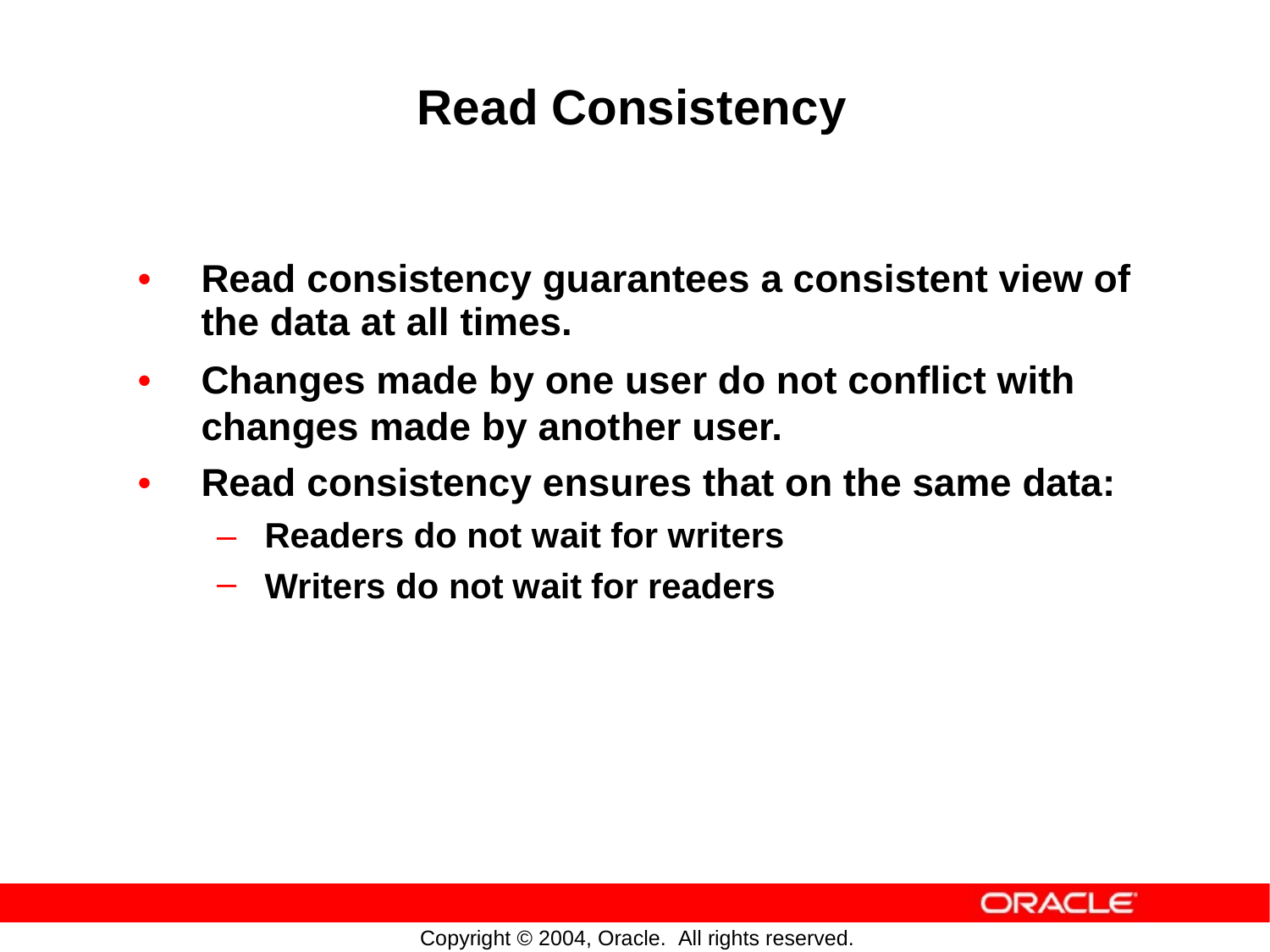

Read Consistency
•
Read consistency guarantees a consistent view of
the data at all times.
Changes made by one user do not conflict with changes made by another user.
•
•
Read consistency ensures that on
the
same
data:
–
–
Readers do not wait for writers
Writers
do
not
wait
for
readers

Copyright © 2004, Oracle.  All rights reserved.